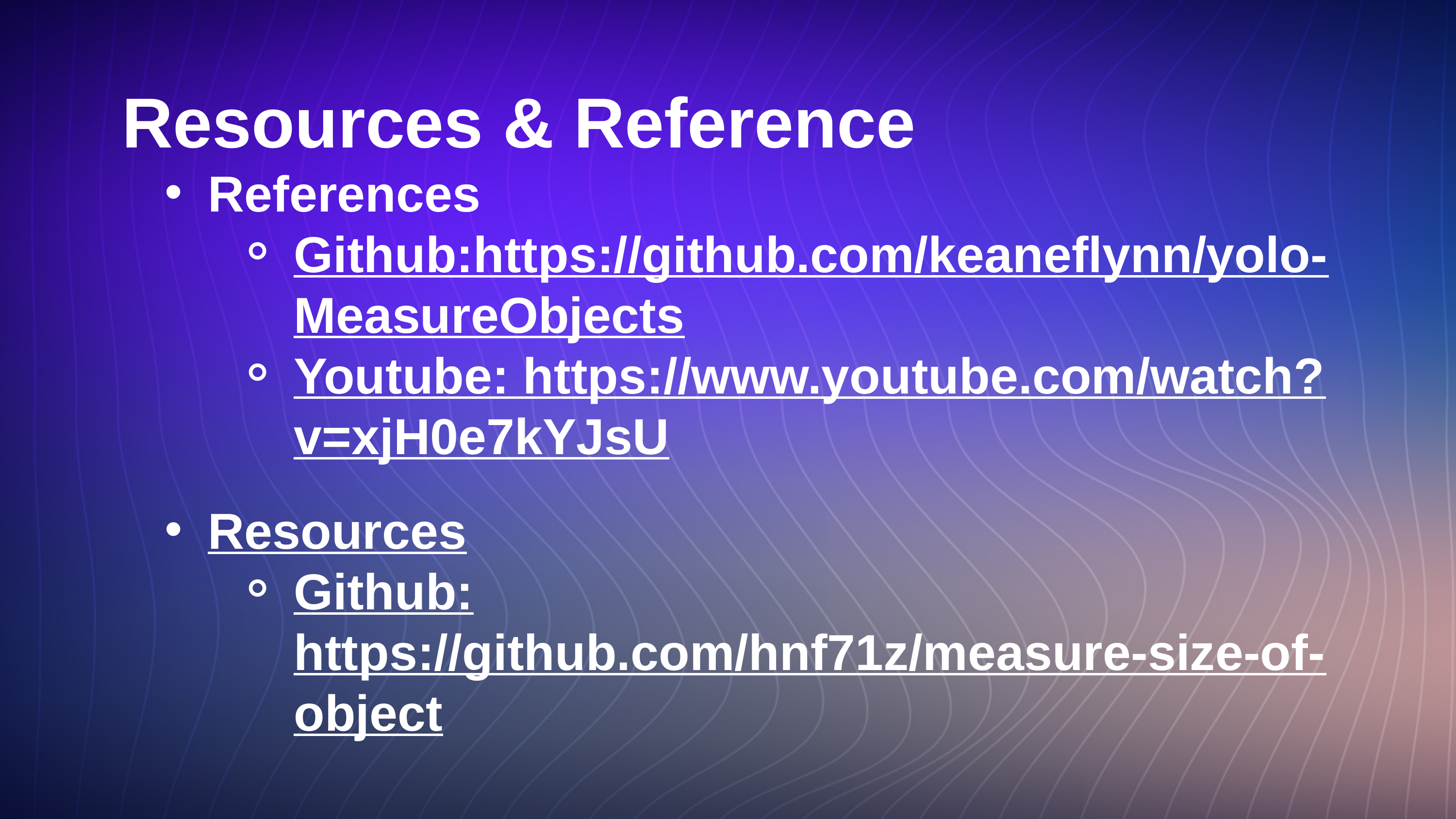

Resources & Reference
References
Github:https://github.com/keaneflynn/yolo-MeasureObjects
Youtube: https://www.youtube.com/watch?v=xjH0e7kYJsU

Resources
Github: https://github.com/hnf71z/measure-size-of-object